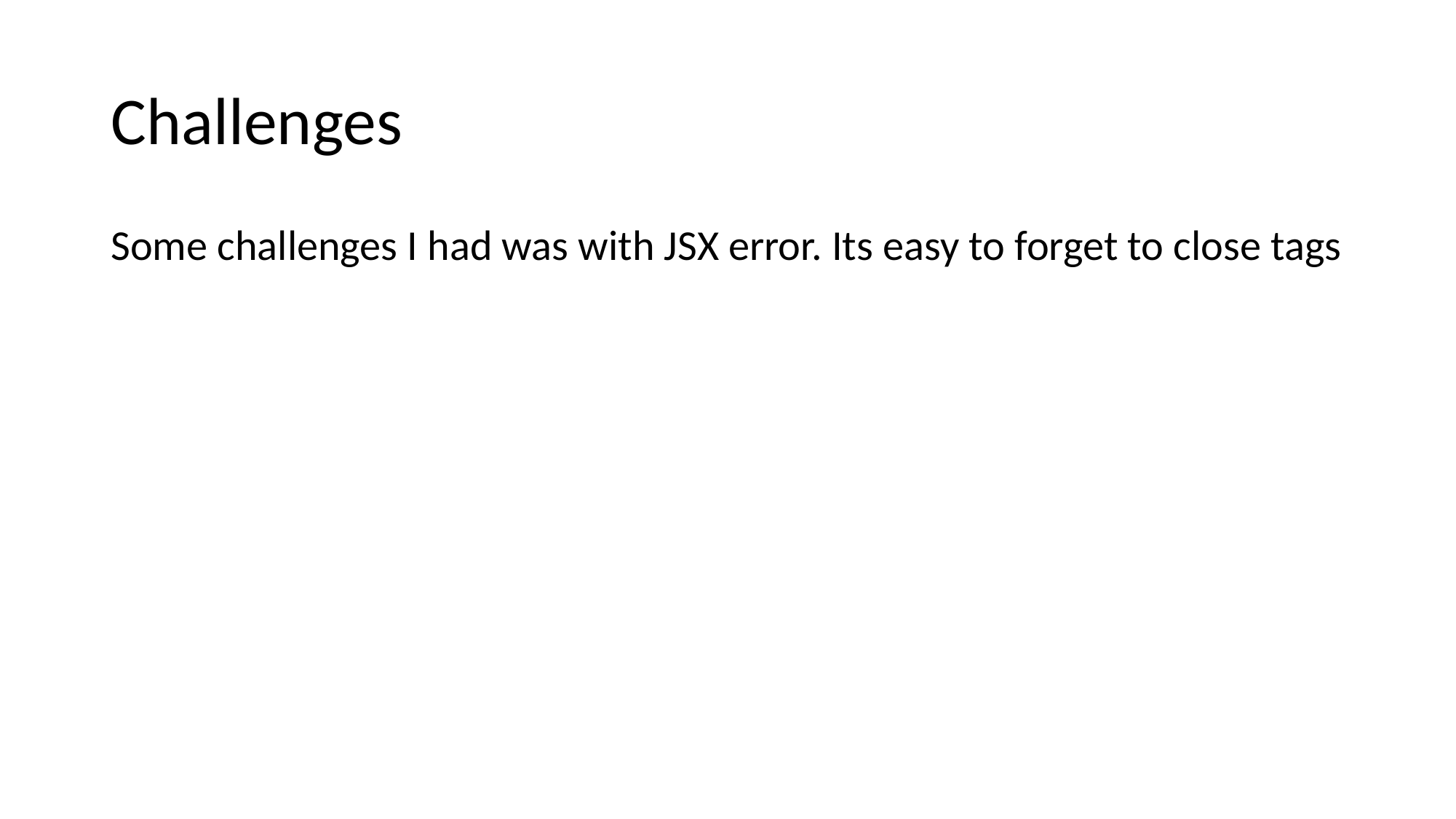

# Challenges
Some challenges I had was with JSX error. Its easy to forget to close tags